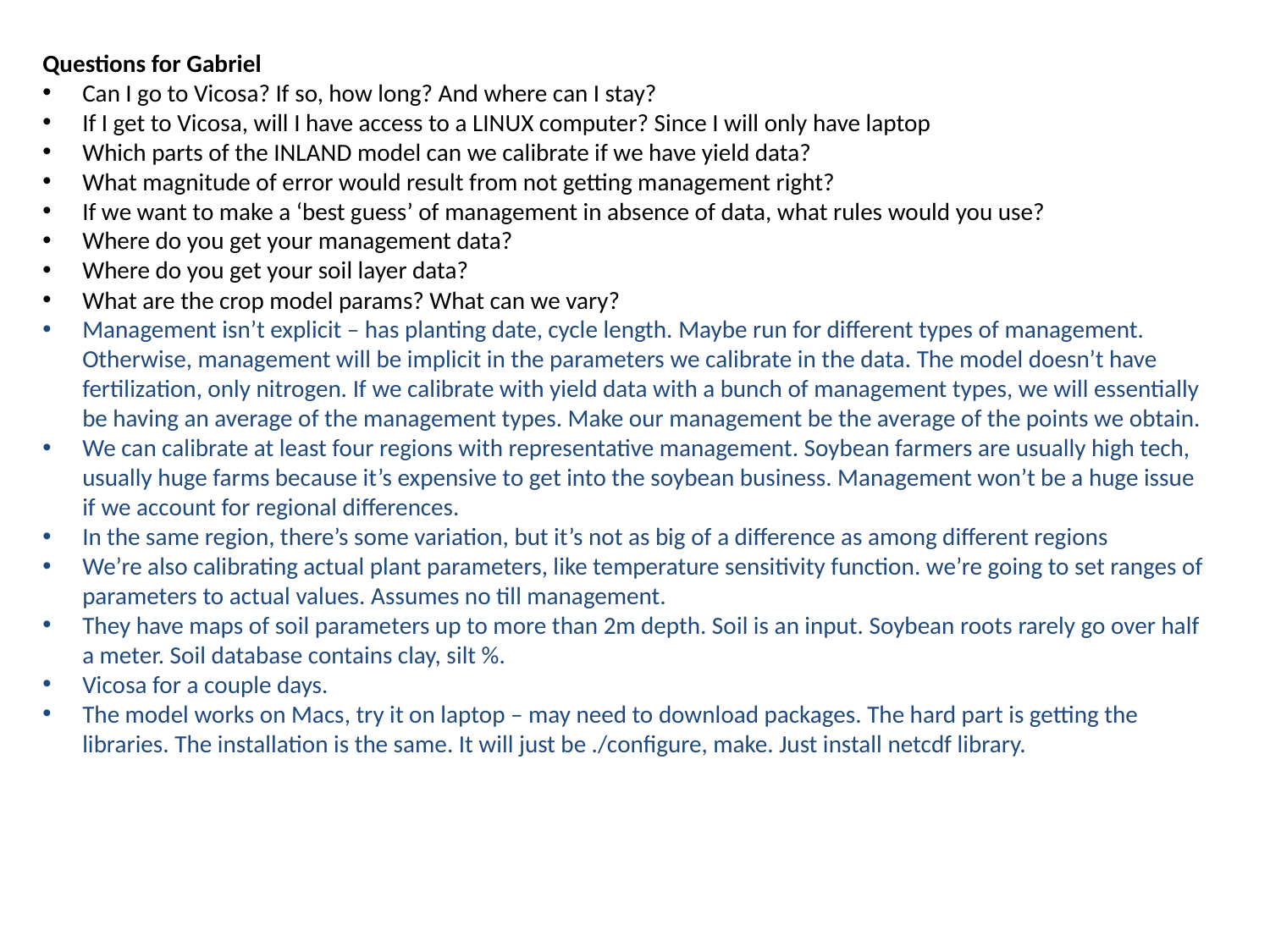

Questions for Gabriel
Can I go to Vicosa? If so, how long? And where can I stay?
If I get to Vicosa, will I have access to a LINUX computer? Since I will only have laptop
Which parts of the INLAND model can we calibrate if we have yield data?
What magnitude of error would result from not getting management right?
If we want to make a ‘best guess’ of management in absence of data, what rules would you use?
Where do you get your management data?
Where do you get your soil layer data?
What are the crop model params? What can we vary?
Management isn’t explicit – has planting date, cycle length. Maybe run for different types of management. Otherwise, management will be implicit in the parameters we calibrate in the data. The model doesn’t have fertilization, only nitrogen. If we calibrate with yield data with a bunch of management types, we will essentially be having an average of the management types. Make our management be the average of the points we obtain.
We can calibrate at least four regions with representative management. Soybean farmers are usually high tech, usually huge farms because it’s expensive to get into the soybean business. Management won’t be a huge issue if we account for regional differences.
In the same region, there’s some variation, but it’s not as big of a difference as among different regions
We’re also calibrating actual plant parameters, like temperature sensitivity function. we’re going to set ranges of parameters to actual values. Assumes no till management.
They have maps of soil parameters up to more than 2m depth. Soil is an input. Soybean roots rarely go over half a meter. Soil database contains clay, silt %.
Vicosa for a couple days.
The model works on Macs, try it on laptop – may need to download packages. The hard part is getting the libraries. The installation is the same. It will just be ./configure, make. Just install netcdf library.